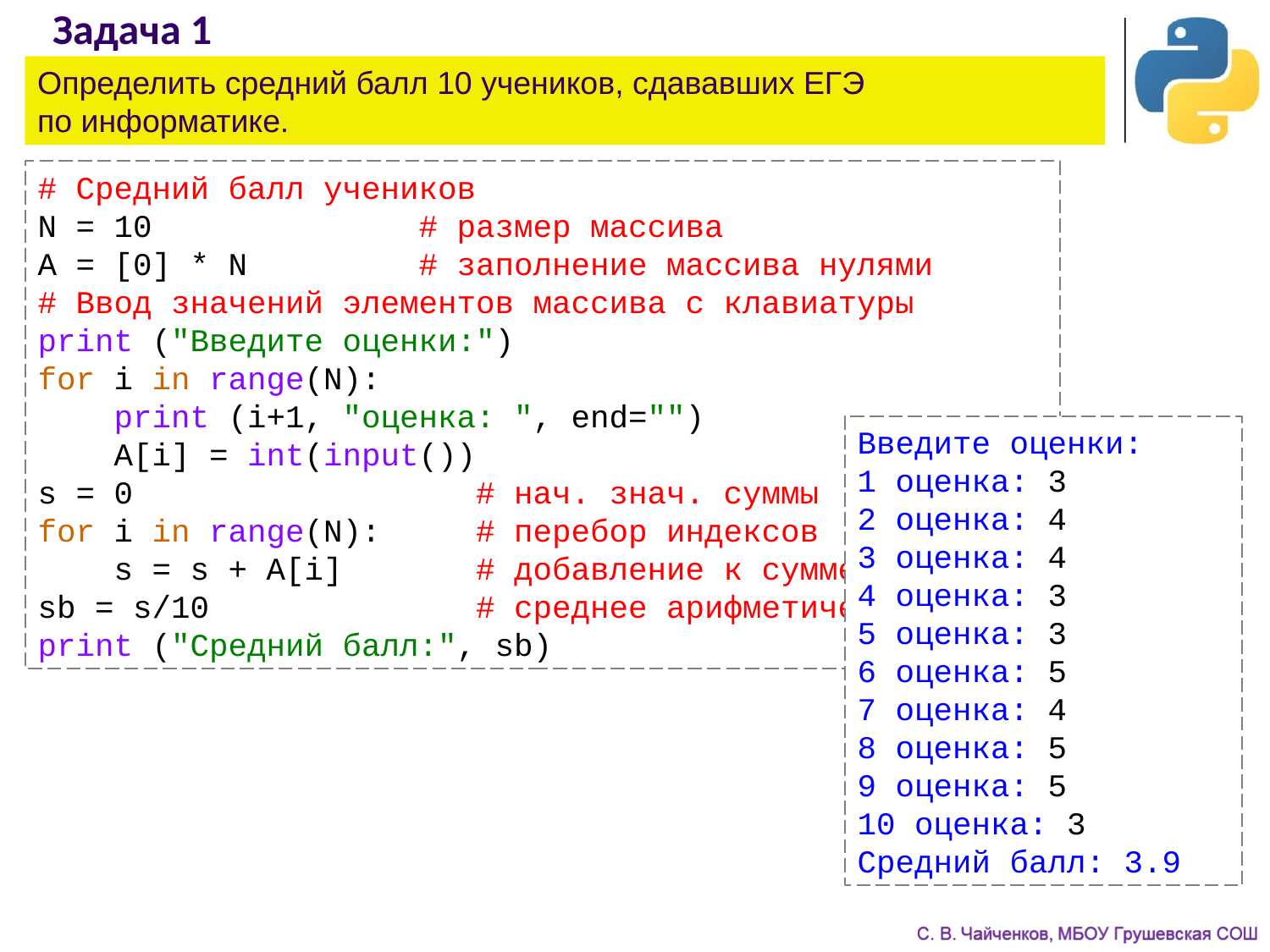

# Задача 1
Определить средний балл 10 учеников, сдававших ЕГЭ
по информатике.
# Средний балл учеников
N = 10		      	# размер массива
A = [0] * N		# заполнение массива нулями
# Ввод значений элементов массива с клавиатуры
print ("Введите оценки:")
for i in range(N):
    print (i+1, "оценка: ", end="")
    A[i] = int(input())
s = 0                  # нач. знач. суммы
for i in range(N):     # перебор индексов
    s = s + A[i]       # добавление к сумме
sb = s/10              # среднее арифметическое
print ("Средний балл:", sb)
Введите оценки:
1 оценка: 3
2 оценка: 4
3 оценка: 4
4 оценка: 3
5 оценка: 3
6 оценка: 5
7 оценка: 4
8 оценка: 5
9 оценка: 5
10 оценка: 3
Средний балл: 3.9